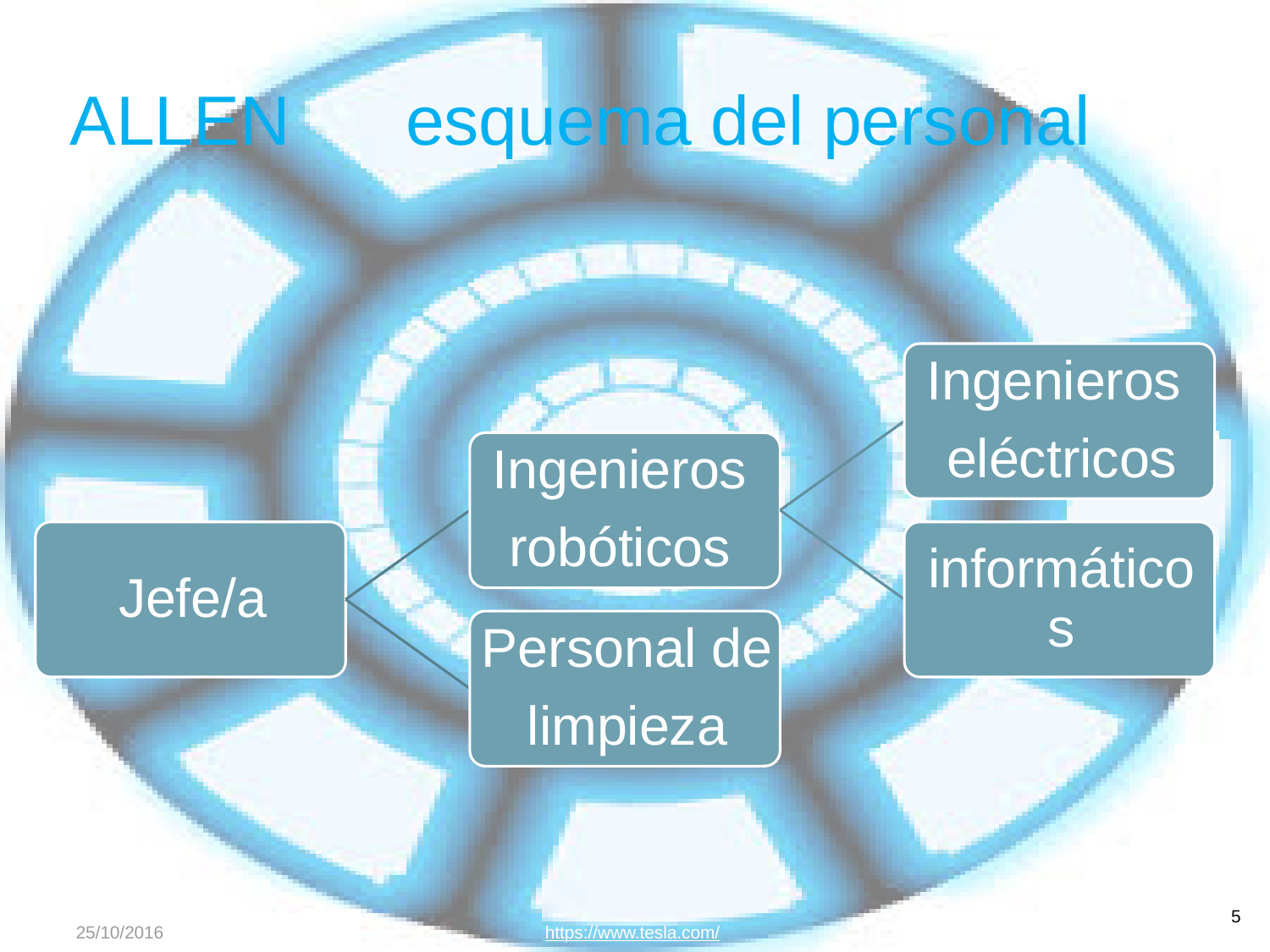

# ALLEN      esquema del personal
Jefe/a

Ingenieros
robóticos

Ingenieros
eléctricos

informáticos

Personal de
limpieza
5
25/10/2016
https://www.tesla.com/